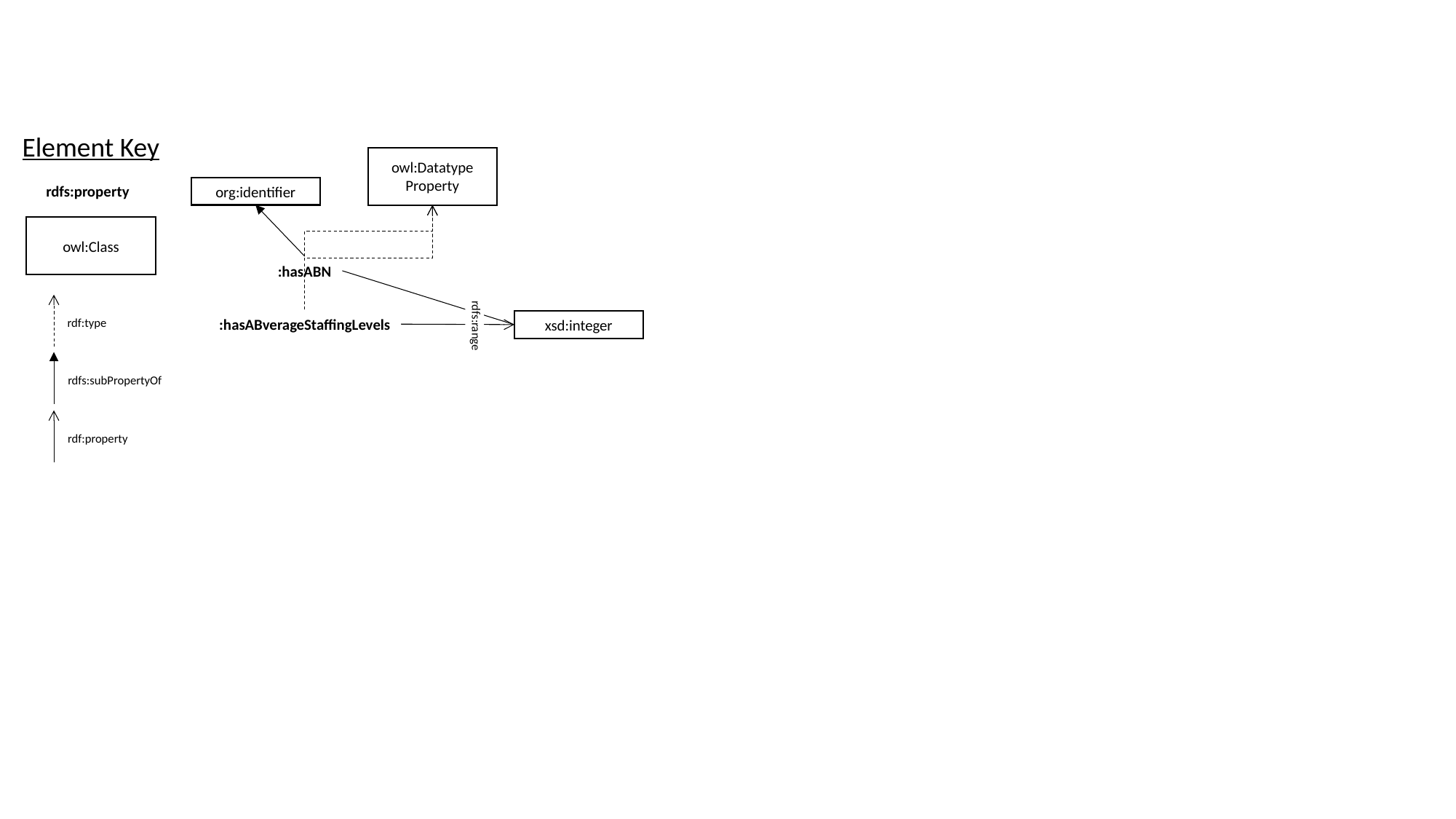

Element Key
owl:Datatype
Property
rdfs:property
org:identifier
owl:Class
:hasABN

rdf:type
:hasABverageStaffingLevels
xsd:integer

rdfs:range

rdfs:subPropertyOf
rdf:property